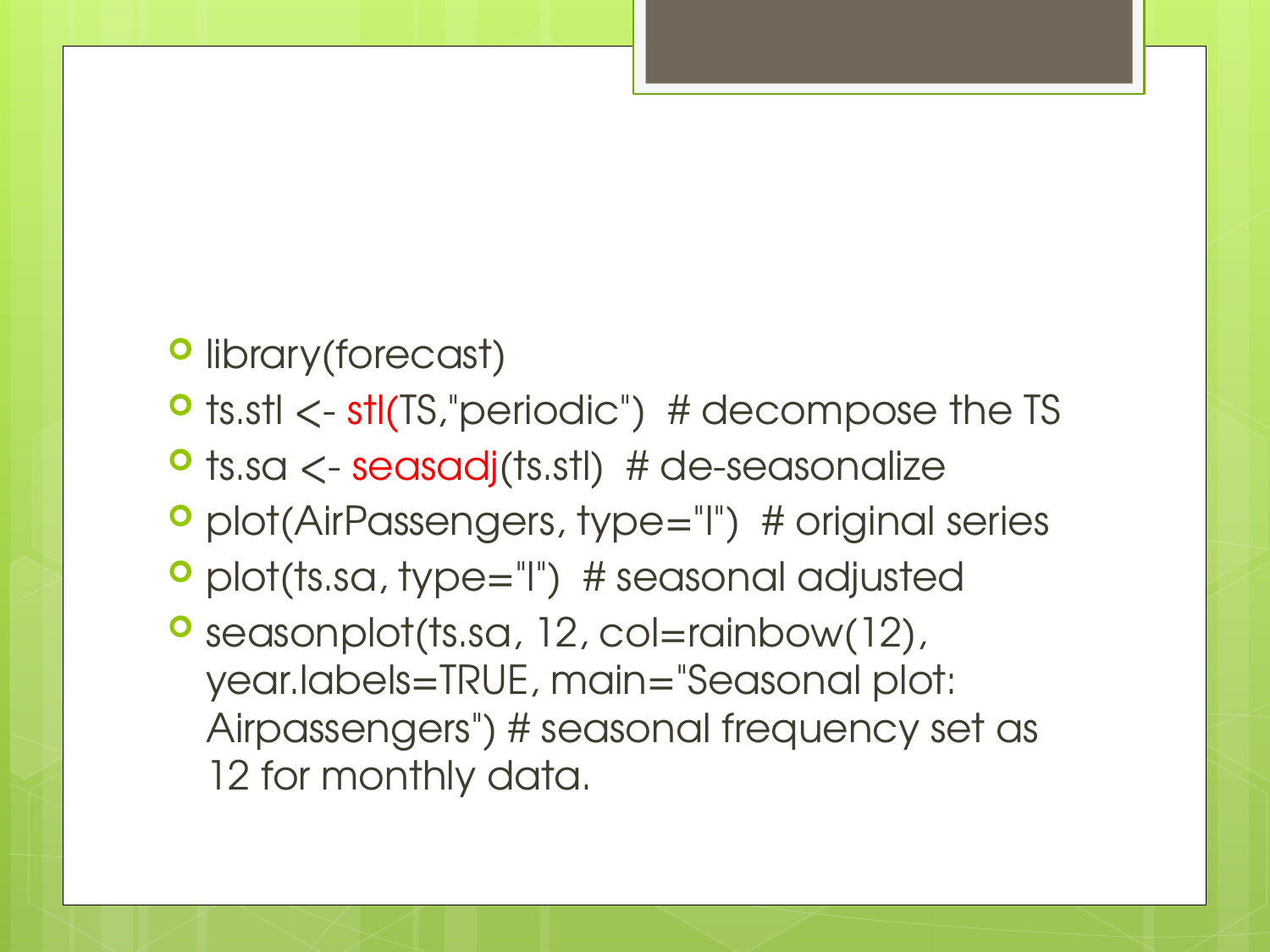

#
library(forecast)
ts.stl <- stl(TS,"periodic")  # decompose the TS
ts.sa <- seasadj(ts.stl)  # de-seasonalize
plot(AirPassengers, type="l")  # original series
plot(ts.sa, type="l")  # seasonal adjusted
seasonplot(ts.sa, 12, col=rainbow(12), year.labels=TRUE, main="Seasonal plot: Airpassengers") # seasonal frequency set as 12 for monthly data.